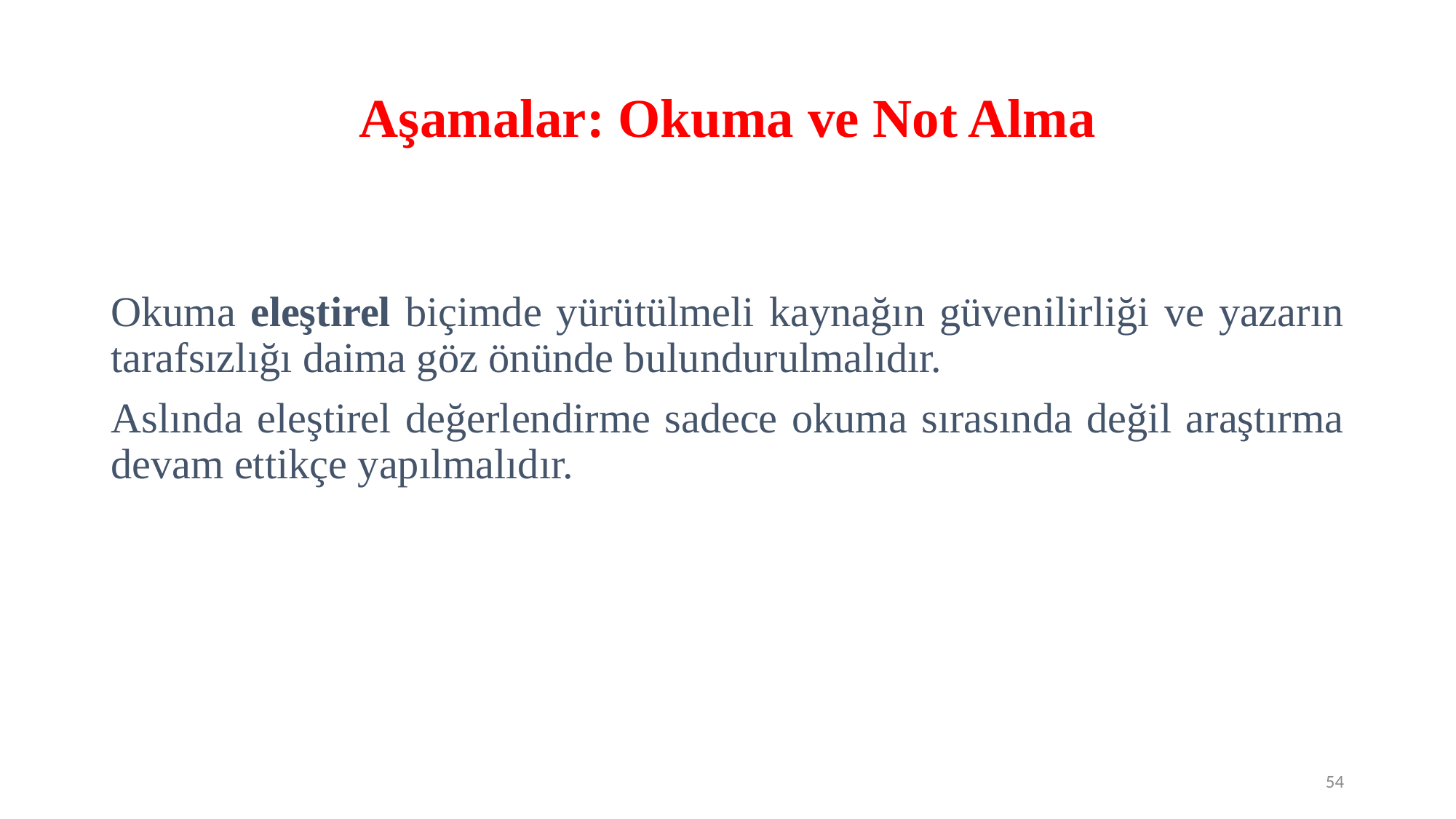

# Aşamalar: Okuma ve Not Alma

Okuma eleştirel biçimde yürütülmeli kaynağın güvenilirliği ve yazarın tarafsızlığı daima göz önünde bulundurulmalıdır.
Aslında eleştirel değerlendirme sadece okuma sırasında değil araştırma devam ettikçe yapılmalıdır.
54